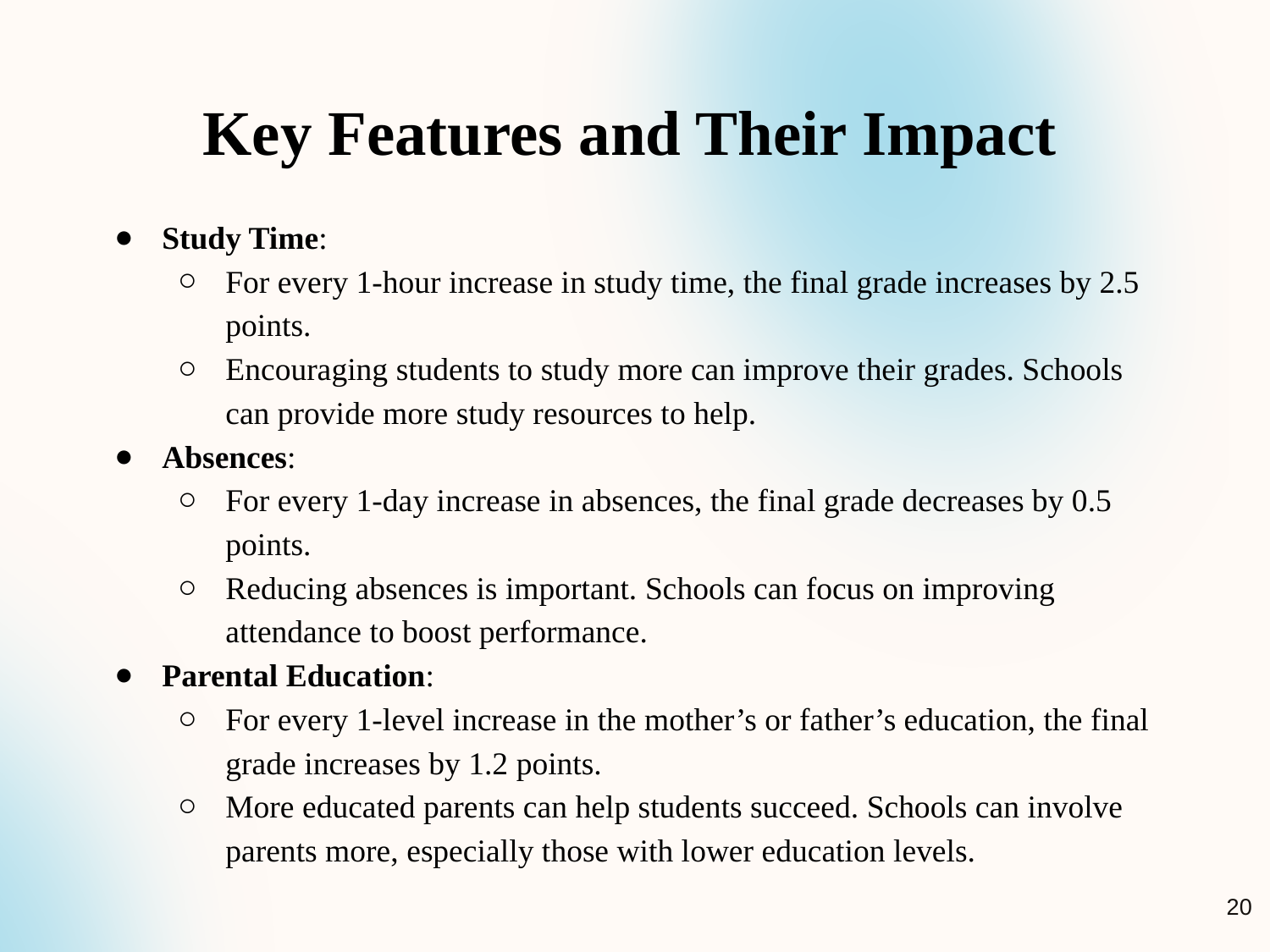

Key Features and Their Impact
Study Time:
For every 1-hour increase in study time, the final grade increases by 2.5 points.
Encouraging students to study more can improve their grades. Schools can provide more study resources to help.
Absences:
For every 1-day increase in absences, the final grade decreases by 0.5 points.
Reducing absences is important. Schools can focus on improving attendance to boost performance.
Parental Education:
For every 1-level increase in the mother’s or father’s education, the final grade increases by 1.2 points.
More educated parents can help students succeed. Schools can involve parents more, especially those with lower education levels.
20